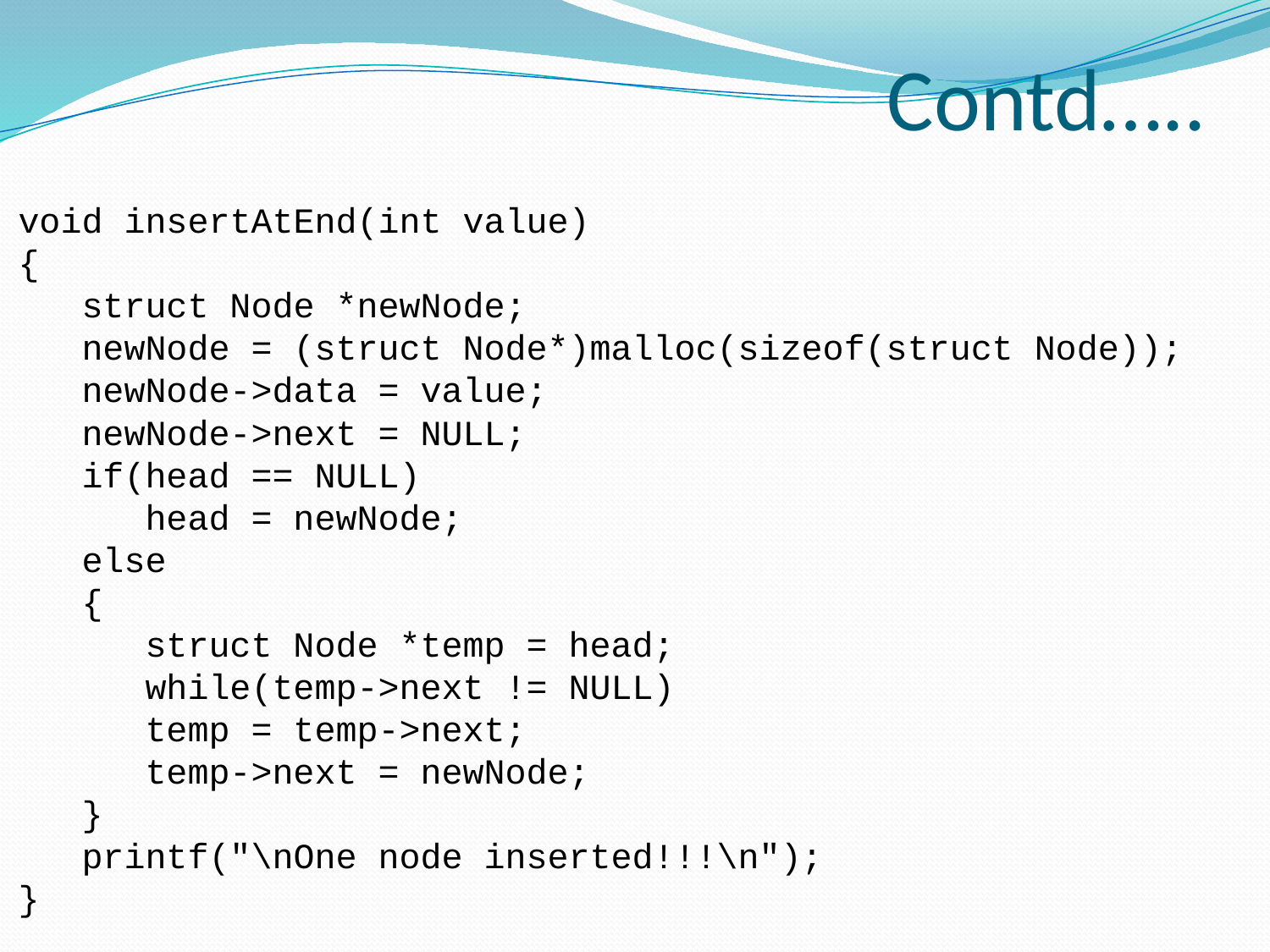

# Contd…..
void insertAtEnd(int value)
{
   struct Node *newNode;
   newNode = (struct Node*)malloc(sizeof(struct Node));
   newNode->data = value;
   newNode->next = NULL;
   if(head == NULL)
	head = newNode;
   else
   {
      struct Node *temp = head;
      while(temp->next != NULL)
	temp = temp->next;
      temp->next = newNode;
   }
   printf("\nOne node inserted!!!\n");
}